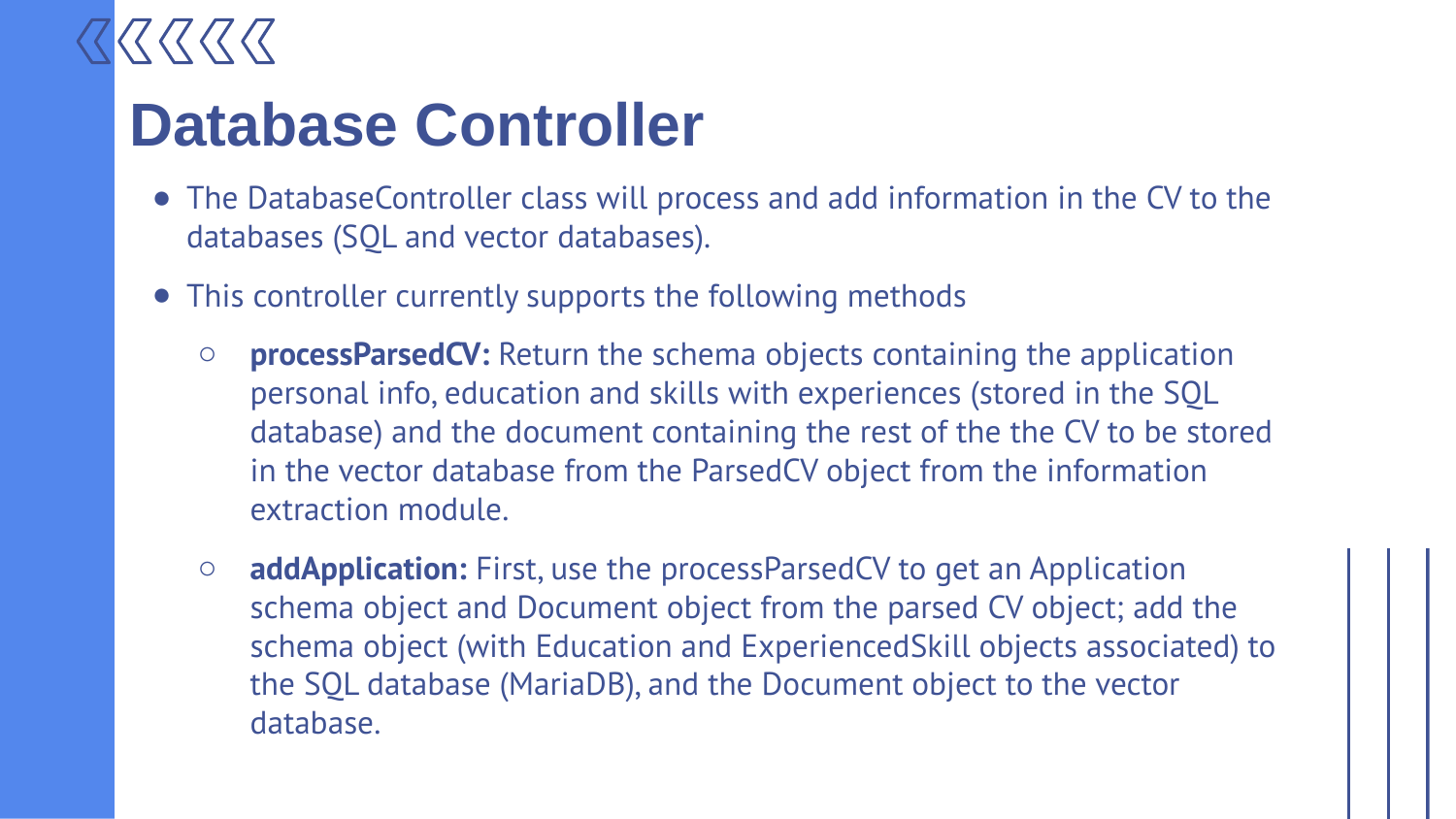

# Database Controller
The DatabaseController class will process and add information in the CV to the databases (SQL and vector databases).
This controller currently supports the following methods
processParsedCV: Return the schema objects containing the application personal info, education and skills with experiences (stored in the SQL database) and the document containing the rest of the the CV to be stored in the vector database from the ParsedCV object from the information extraction module.
addApplication: First, use the processParsedCV to get an Application schema object and Document object from the parsed CV object; add the schema object (with Education and ExperiencedSkill objects associated) to the SQL database (MariaDB), and the Document object to the vector database.